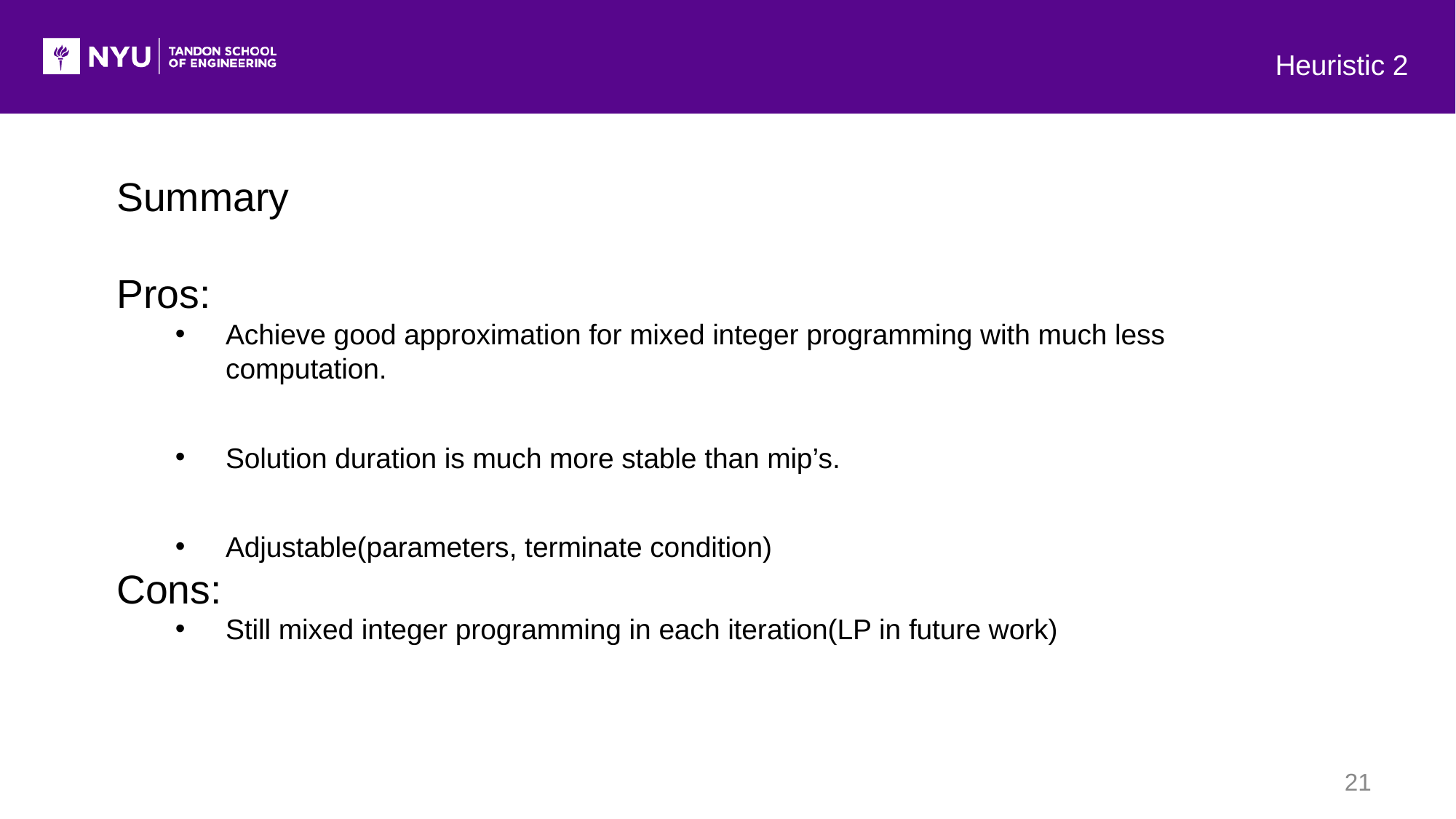

Heuristic 2
Summary

Pros:
Achieve good approximation for mixed integer programming with much less computation.

Solution duration is much more stable than mip’s.

Adjustable(parameters, terminate condition)
Cons:
Still mixed integer programming in each iteration(LP in future work)
21